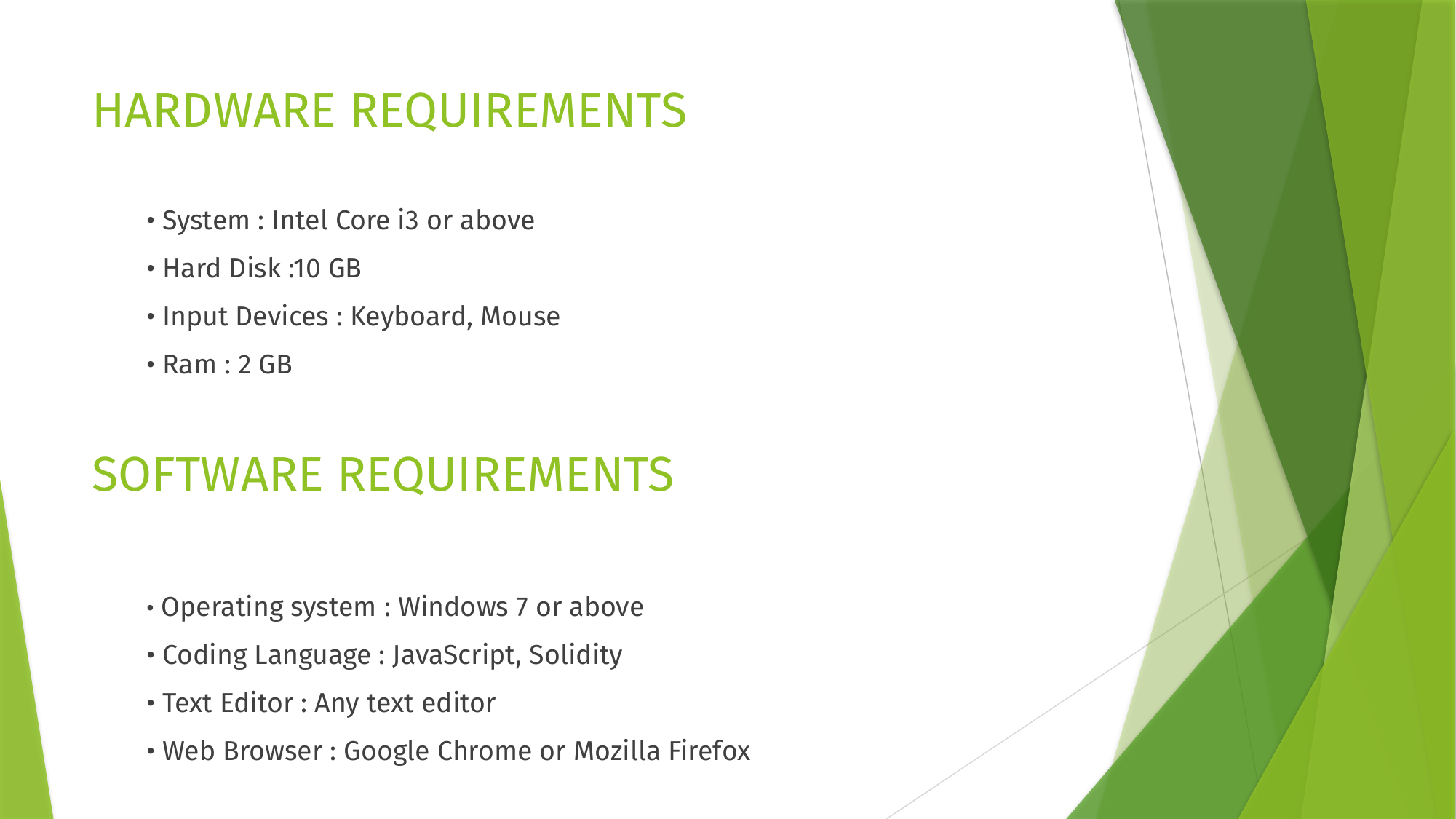

# HARDWARE REQUIREMENTS

• System : Intel Core i3 or above
• Hard Disk :10 GB
• Input Devices : Keyboard, Mouse
• Ram : 2 GB

SOFTWARE REQUIREMENTS

• Operating system : Windows 7 or above
• Coding Language : JavaScript, Solidity
• Text Editor : Any text editor
• Web Browser : Google Chrome or Mozilla Firefox